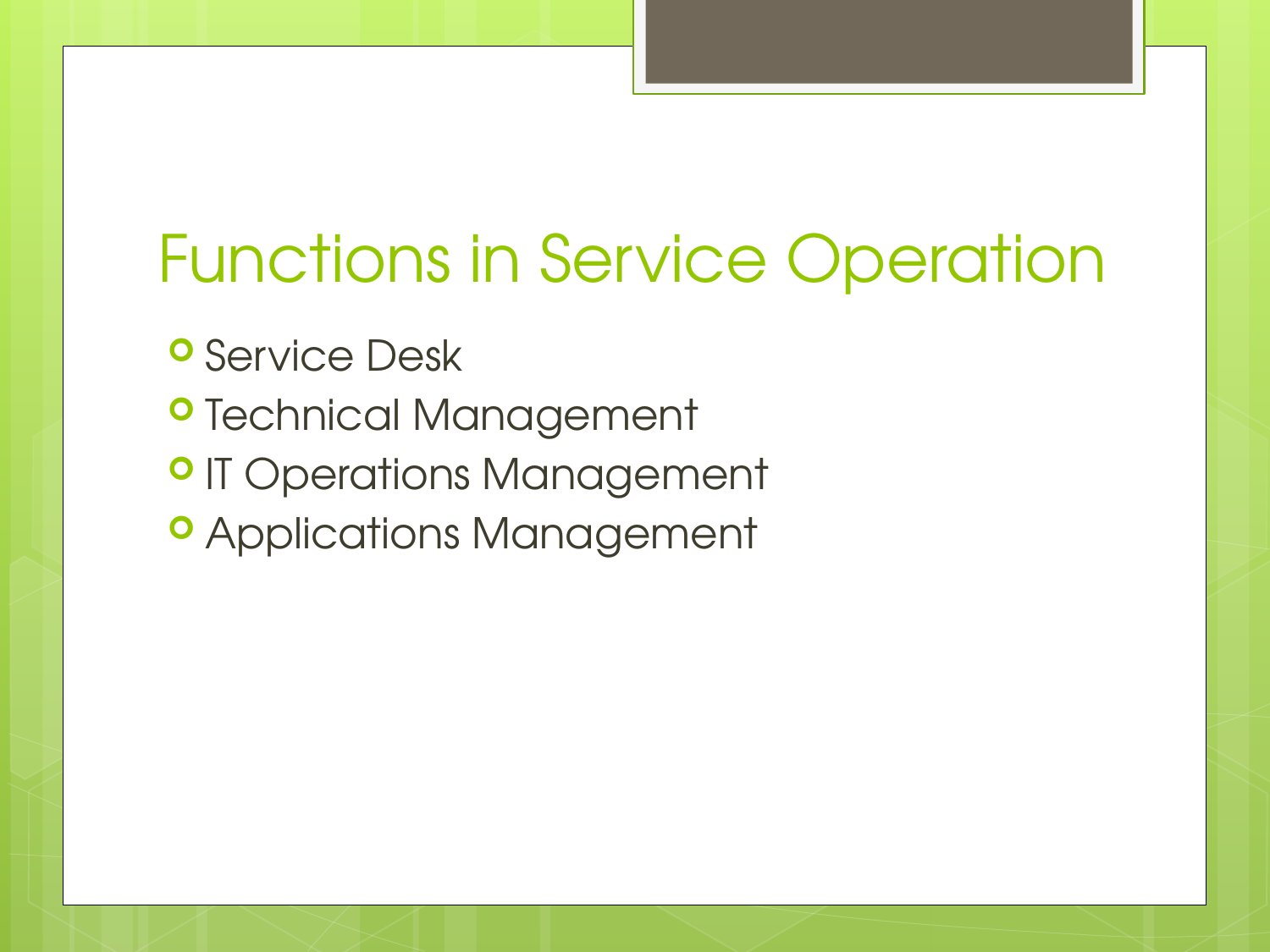

# Functions in Service Operation
Service Desk
Technical Management
IT Operations Management
Applications Management